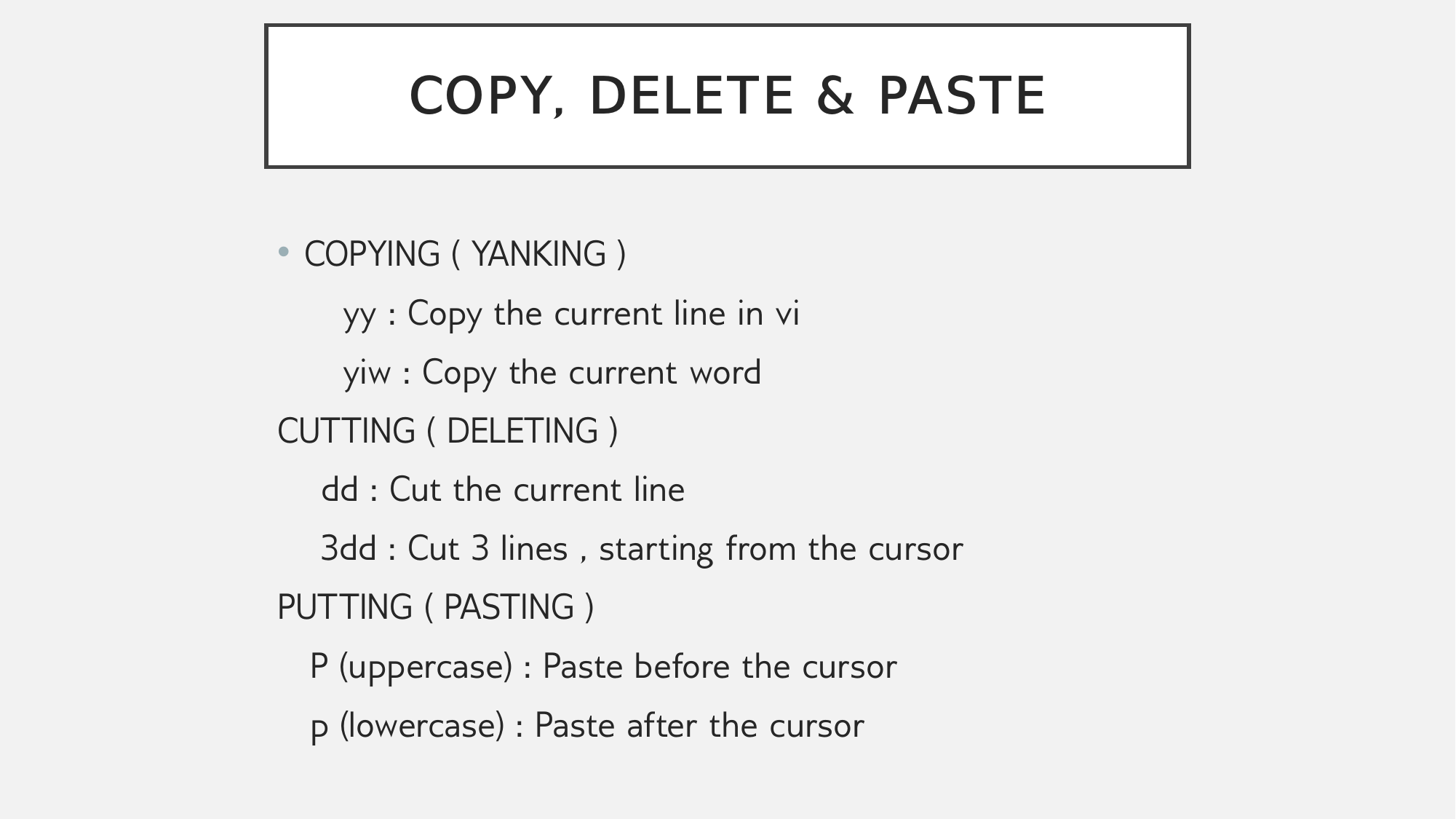

# COPY, DELETE & PASTE
COPYING ( YANKING )
      yy : Copy the current line in vi
      yiw : Copy the current word
CUTTING ( DELETING )
    dd : Cut the current line
    3dd : Cut 3 lines , starting from the cursor
PUTTING ( PASTING )
   P (uppercase) : Paste before the cursor
   p (lowercase) : Paste after the cursor